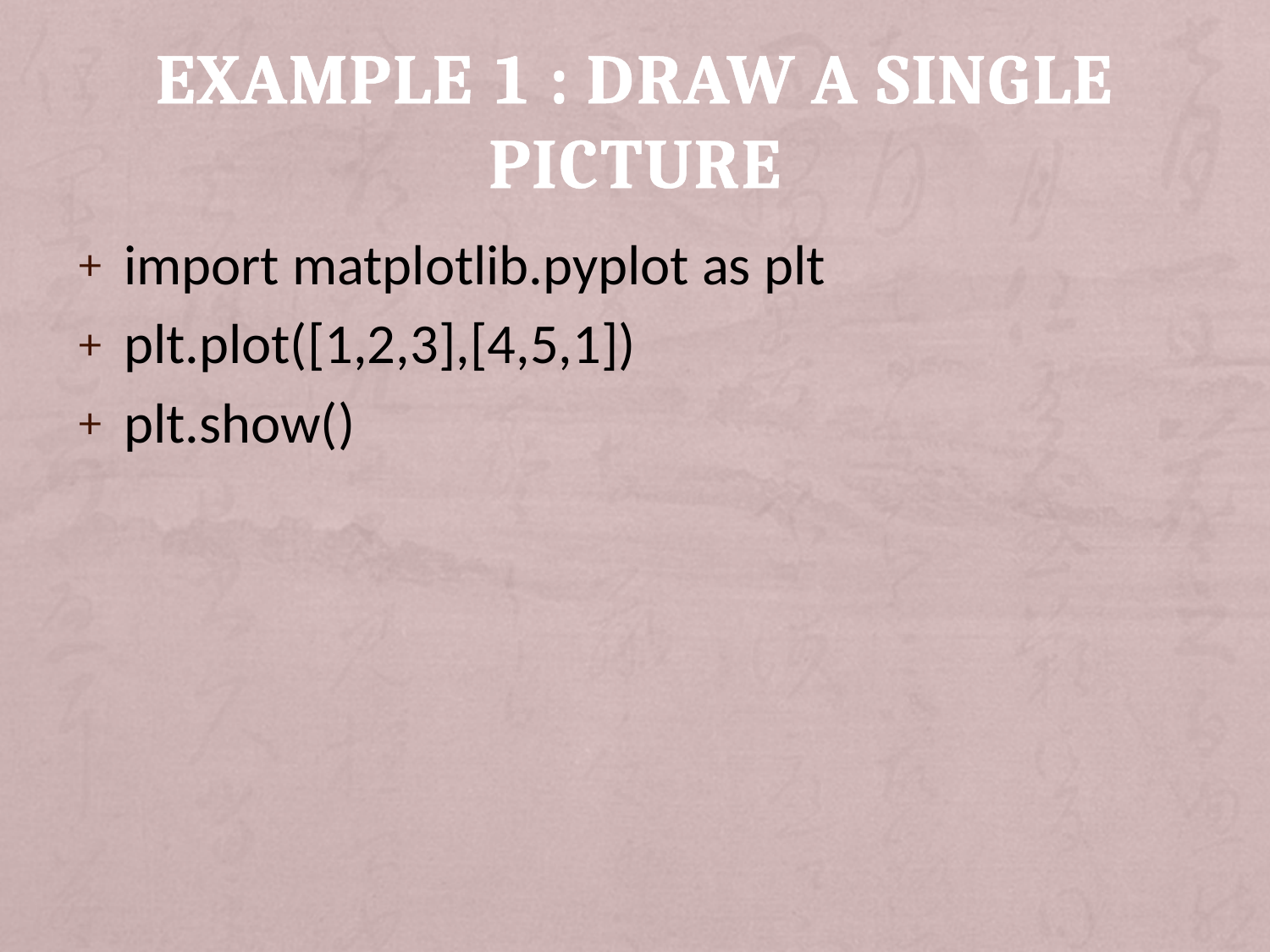

# Example 1 : Draw a single picture
import matplotlib.pyplot as plt
plt.plot([1,2,3],[4,5,1])
plt.show()